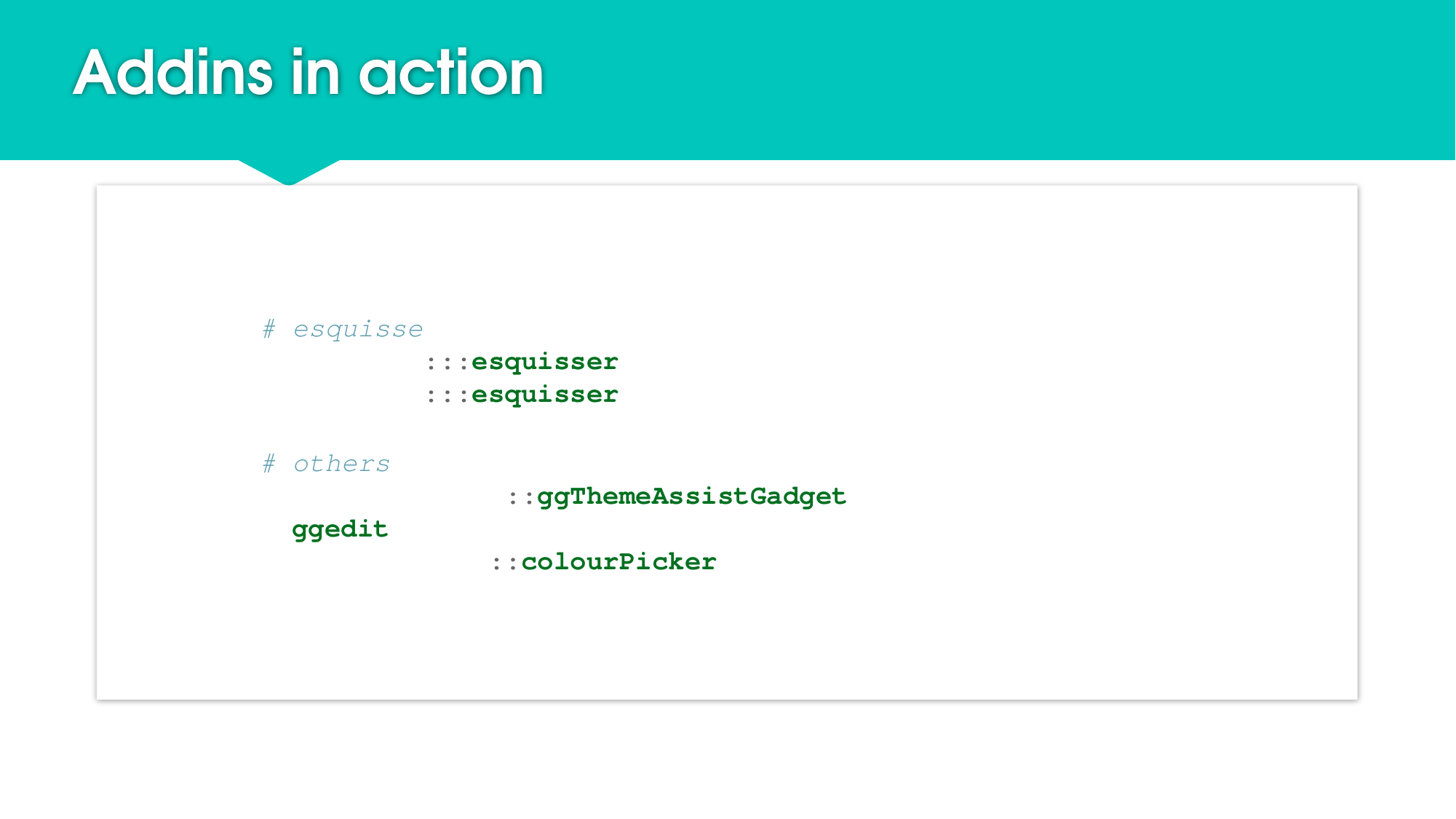

# Addins in action
# esquisse esquisse:::esquisser() esquisse:::esquisser(mpg) # others ggThemeAssist::ggThemeAssistGadget(p) ggedit(p) colourpicker::colourPicker()